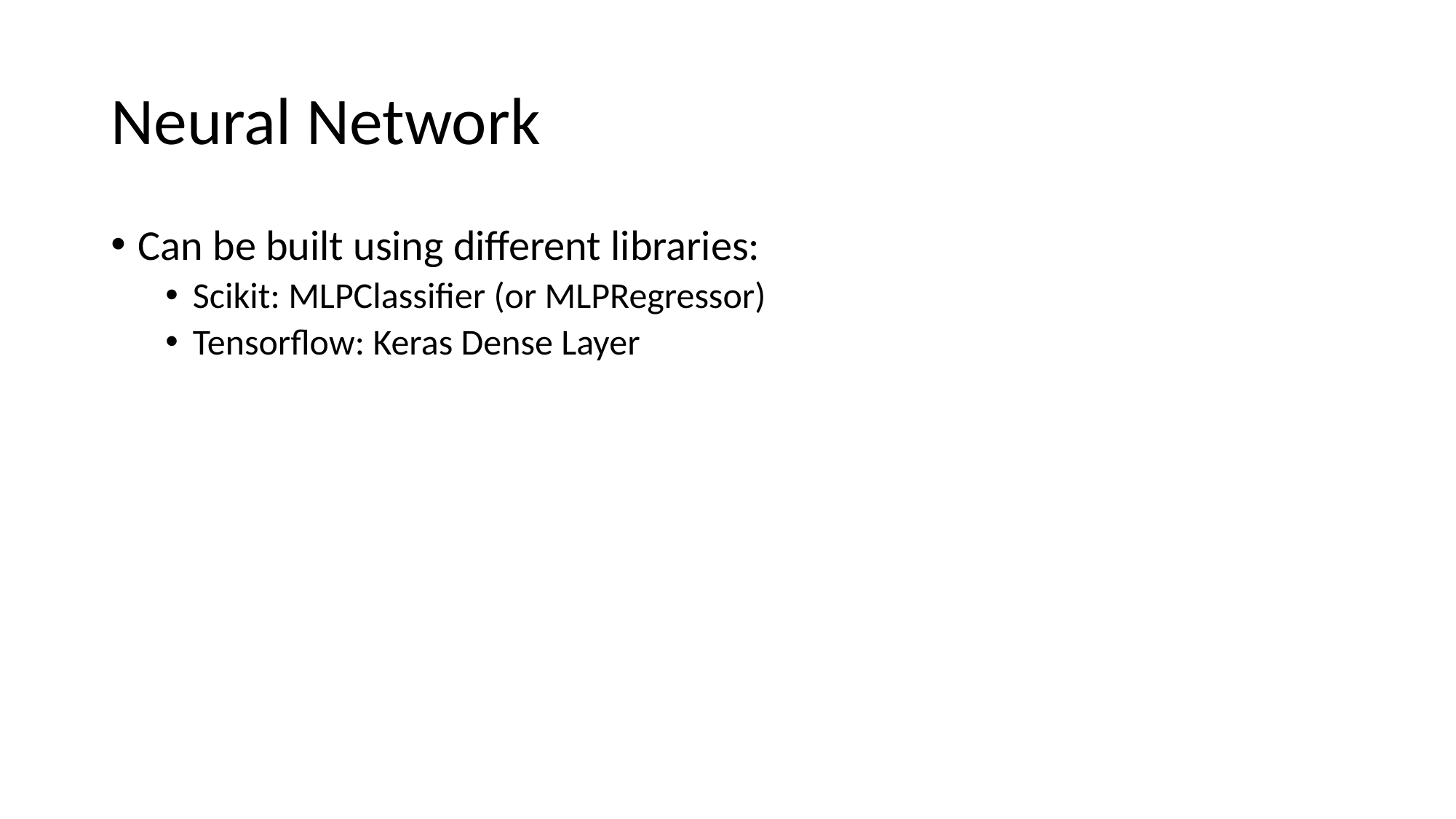

# Neural Network
Can be built using different libraries:
Scikit: MLPClassifier (or MLPRegressor)
Tensorflow: Keras Dense Layer